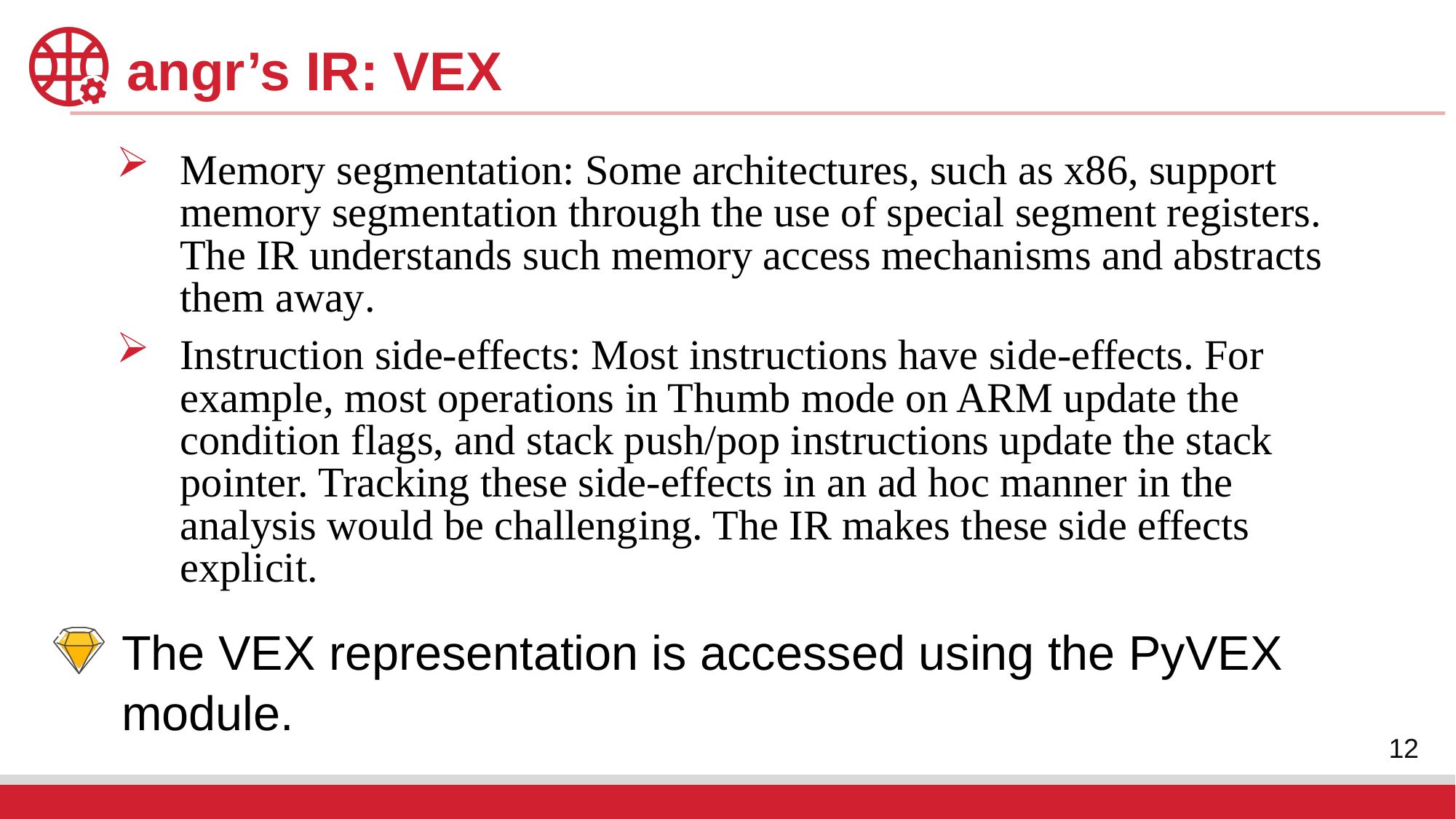

angr’s IR: VEX
Memory segmentation: Some architectures, such as x86, support memory segmentation through the use of special segment registers. The IR understands such memory access mechanisms and abstracts them away.
Instruction side-effects: Most instructions have side-effects. For example, most operations in Thumb mode on ARM update the condition flags, and stack push/pop instructions update the stack pointer. Tracking these side-effects in an ad hoc manner in the analysis would be challenging. The IR makes these side effects explicit.
The VEX representation is accessed using the PyVEX module.